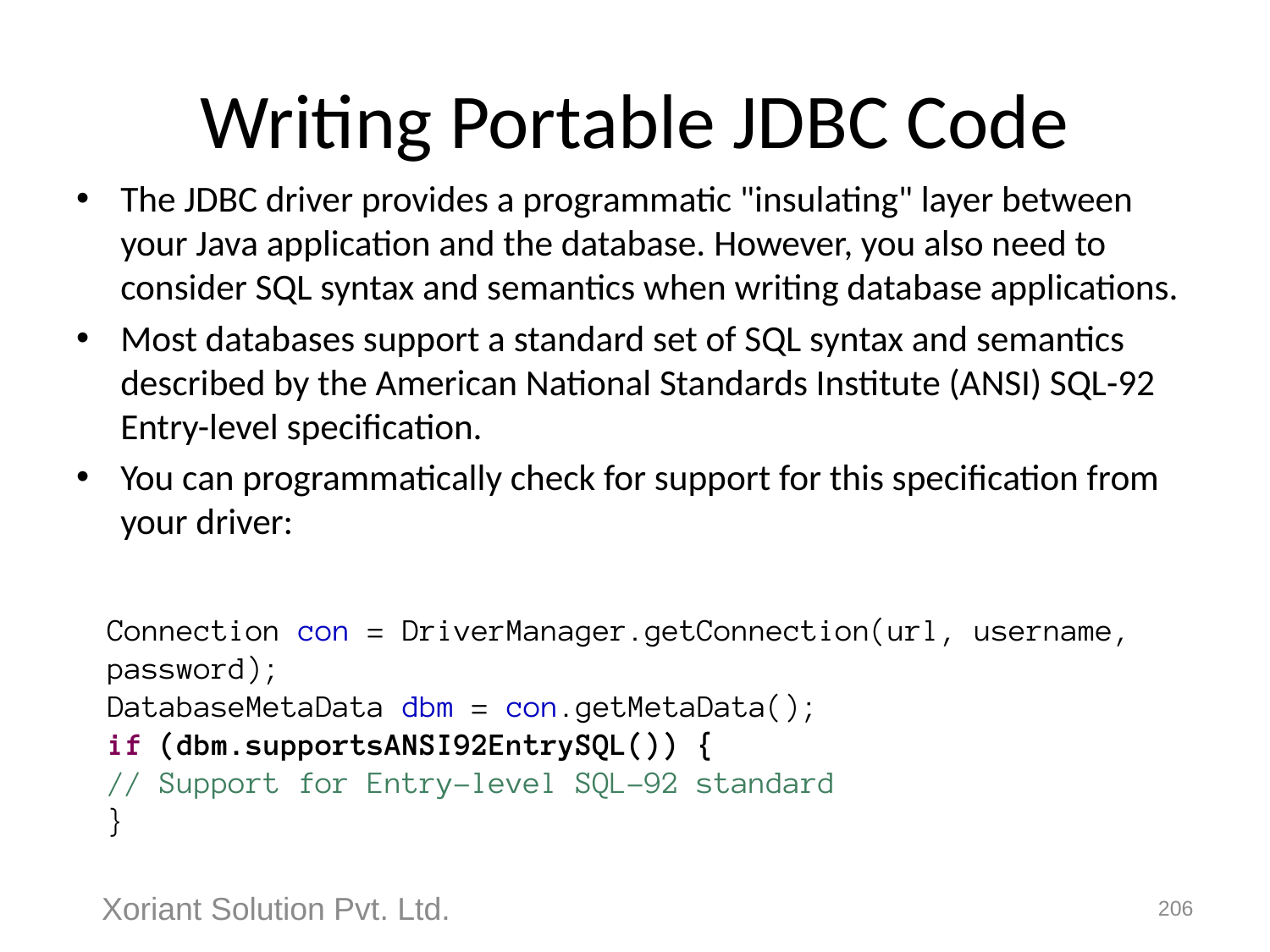

# Writing Portable JDBC Code
The JDBC driver provides a programmatic "insulating" layer between your Java application and the database. However, you also need to consider SQL syntax and semantics when writing database applications.
Most databases support a standard set of SQL syntax and semantics described by the American National Standards Institute (ANSI) SQL-92 Entry-level specification.
You can programmatically check for support for this specification from your driver:
Connection con = DriverManager.getConnection(url, username, password);
DatabaseMetaData dbm = con.getMetaData();
if (dbm.supportsANSI92EntrySQL()) {
// Support for Entry-level SQL-92 standard
}
Xoriant Solution Pvt. Ltd.
206